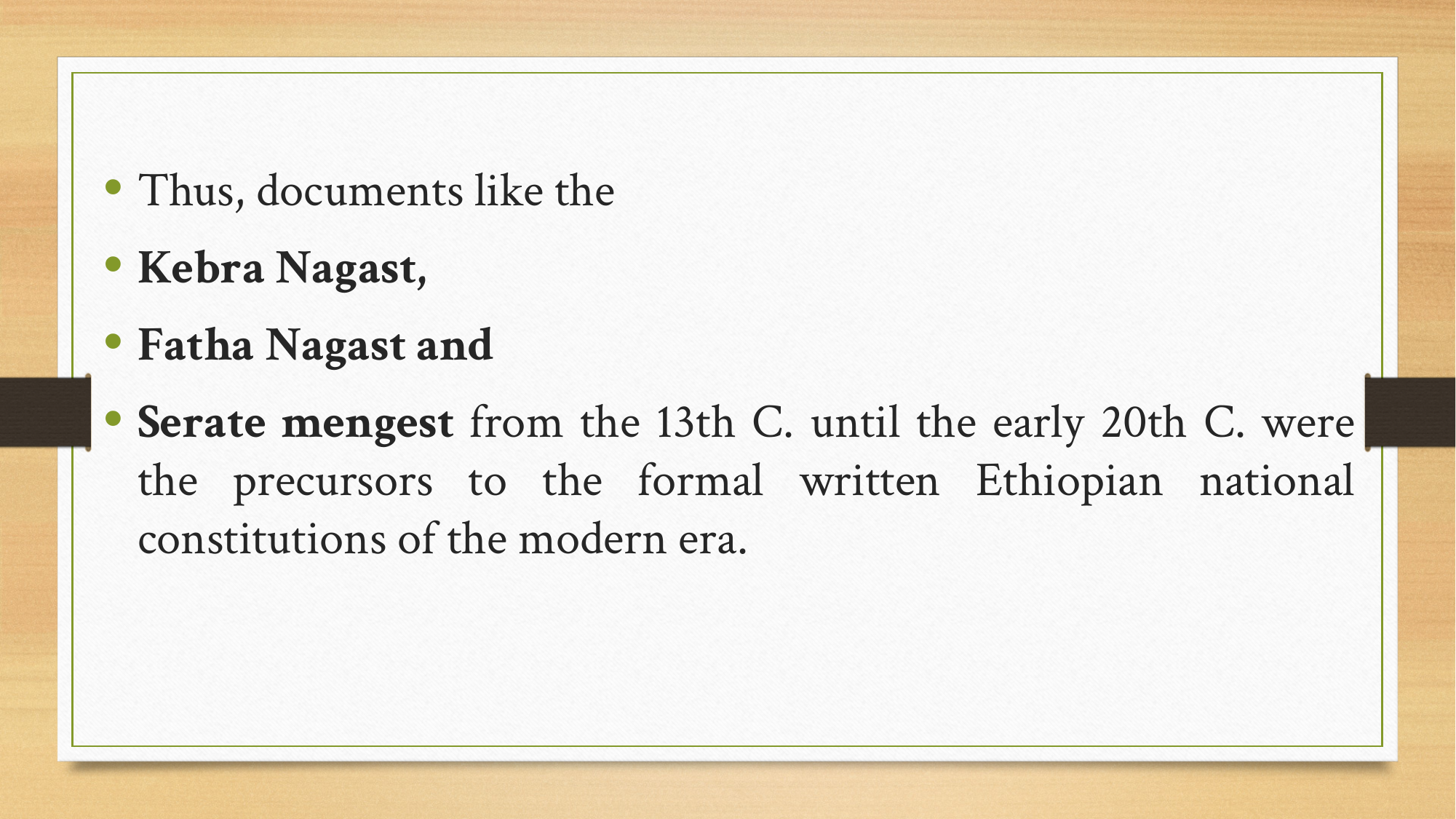

Thus, documents like the
Kebra Nagast,
Fatha Nagast and
Serate mengest from the 13th C. until the early 20th C. were the precursors to the formal written Ethiopian national constitutions of the modern era.